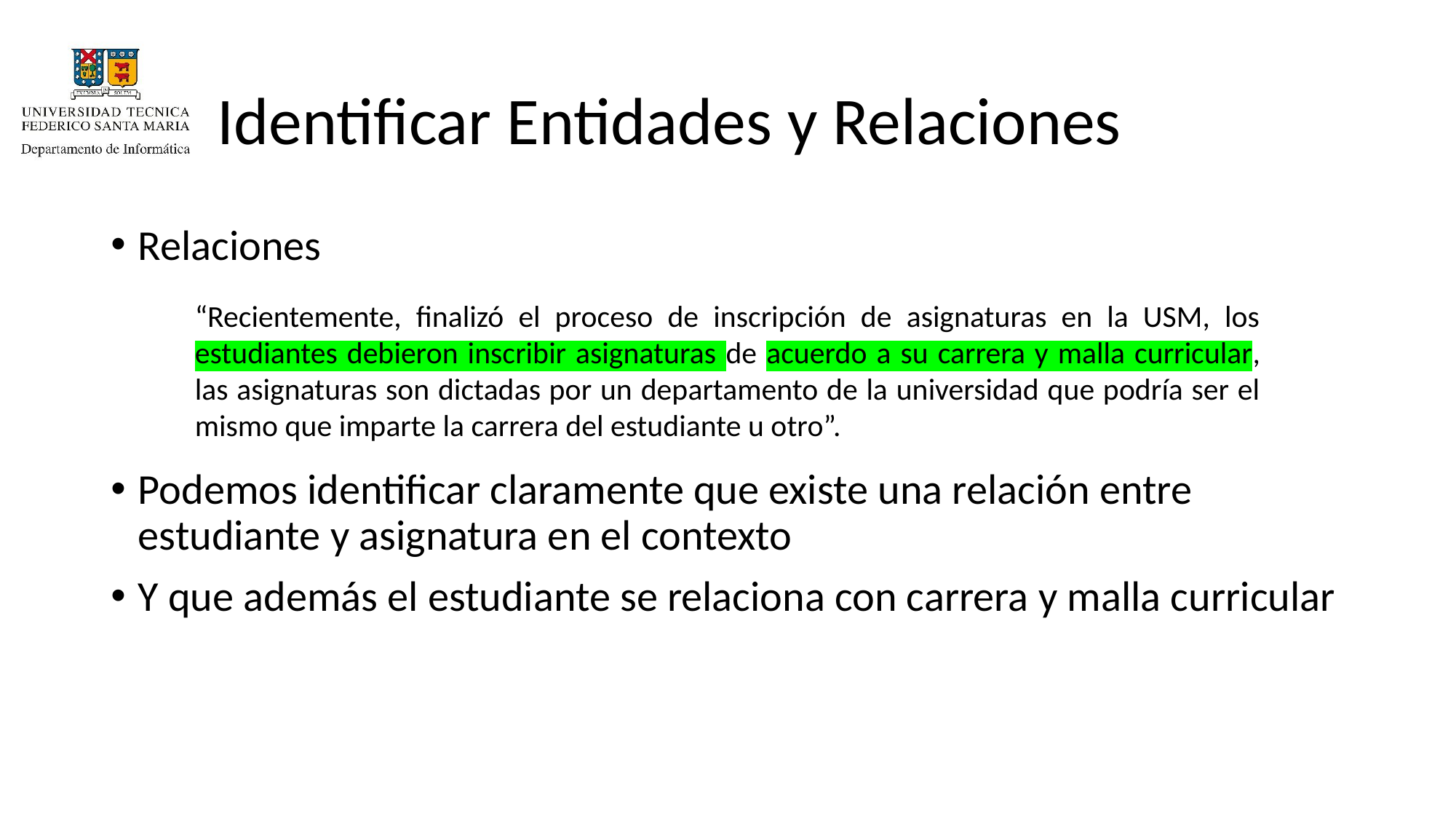

# Identificar Entidades y Relaciones
Relaciones

Podemos identificar claramente que existe una relación entre estudiante y asignatura en el contexto
Y que además el estudiante se relaciona con carrera y malla curricular
“Recientemente, finalizó el proceso de inscripción de asignaturas en la USM, los estudiantes debieron inscribir asignaturas de acuerdo a su carrera y malla curricular, las asignaturas son dictadas por un departamento de la universidad que podría ser el mismo que imparte la carrera del estudiante u otro”.